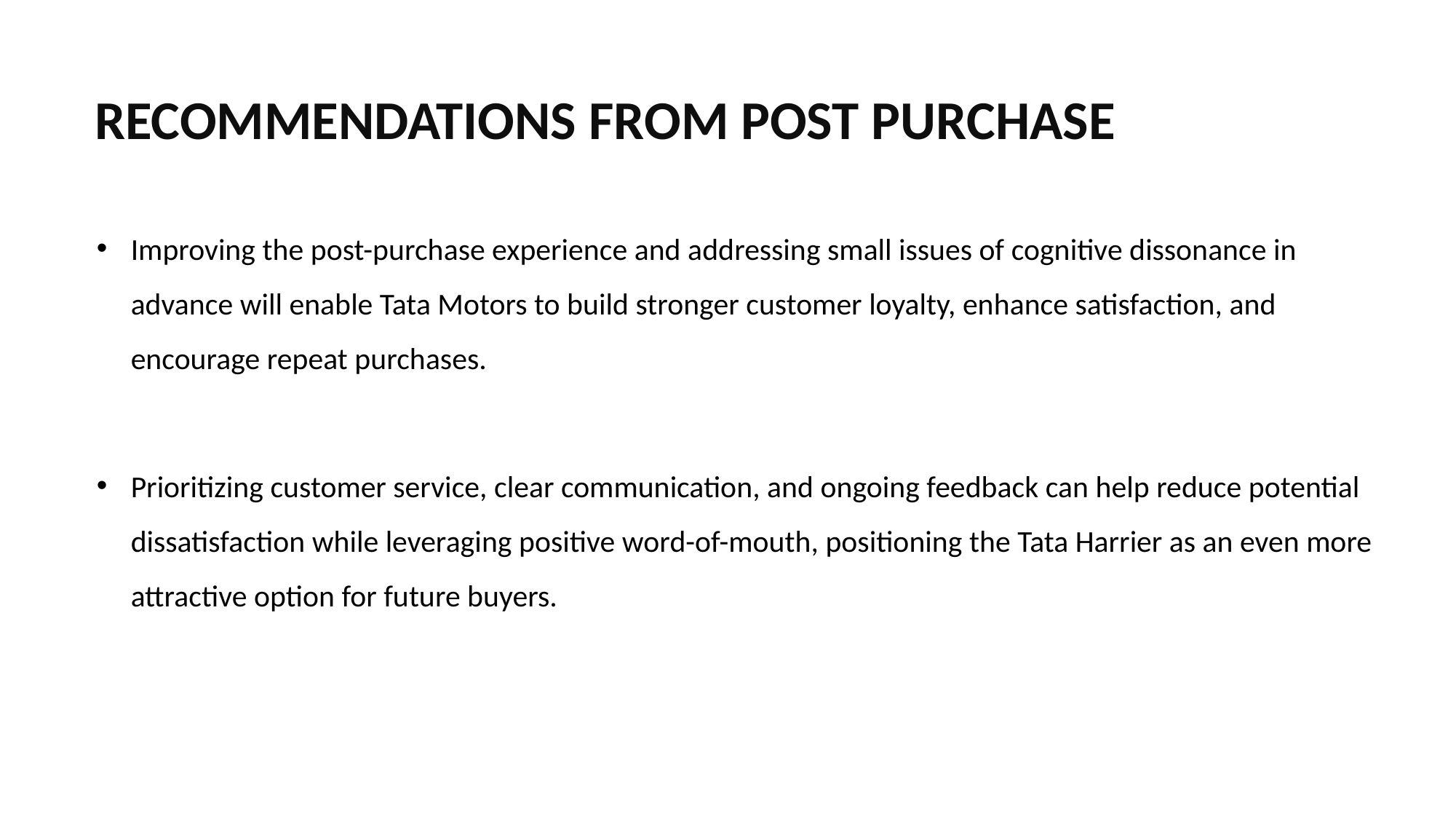

RECOMMENDATIONS FROM POST PURCHASE
Improving the post-purchase experience and addressing small issues of cognitive dissonance in advance will enable Tata Motors to build stronger customer loyalty, enhance satisfaction, and encourage repeat purchases.

Prioritizing customer service, clear communication, and ongoing feedback can help reduce potential dissatisfaction while leveraging positive word-of-mouth, positioning the Tata Harrier as an even more attractive option for future buyers.